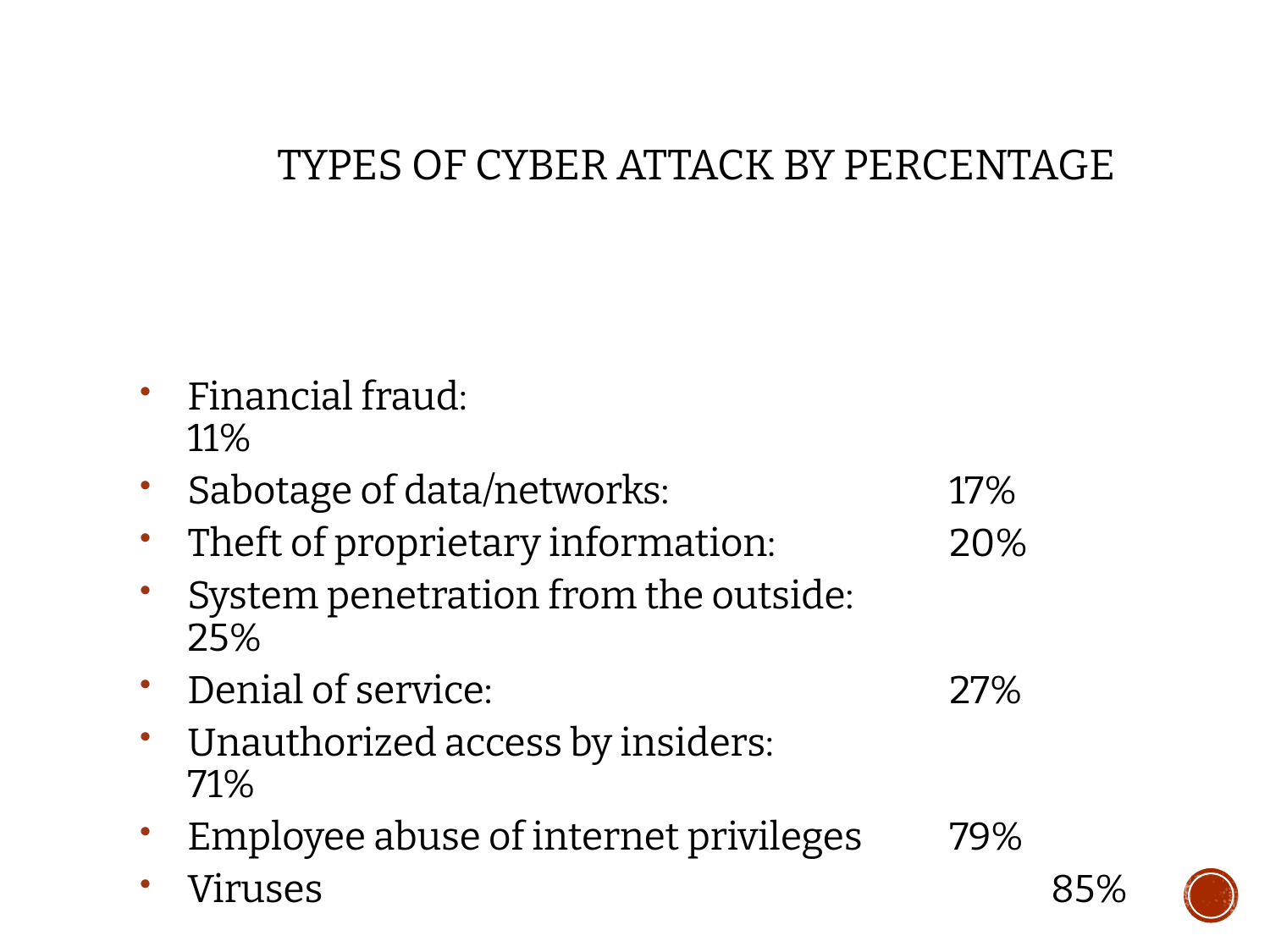

# TYPES OF CYBER ATTACK BY PERCENTAGE
Financial fraud: 			        		11%
Sabotage of data/networks:   	        		17%
Theft of proprietary information:               	20%
System penetration from the outside:      		25%
Denial of service:                                     		27%
Unauthorized access by insiders:           		71%
Employee abuse of internet privileges    	79%
Viruses 	             			       	             85%